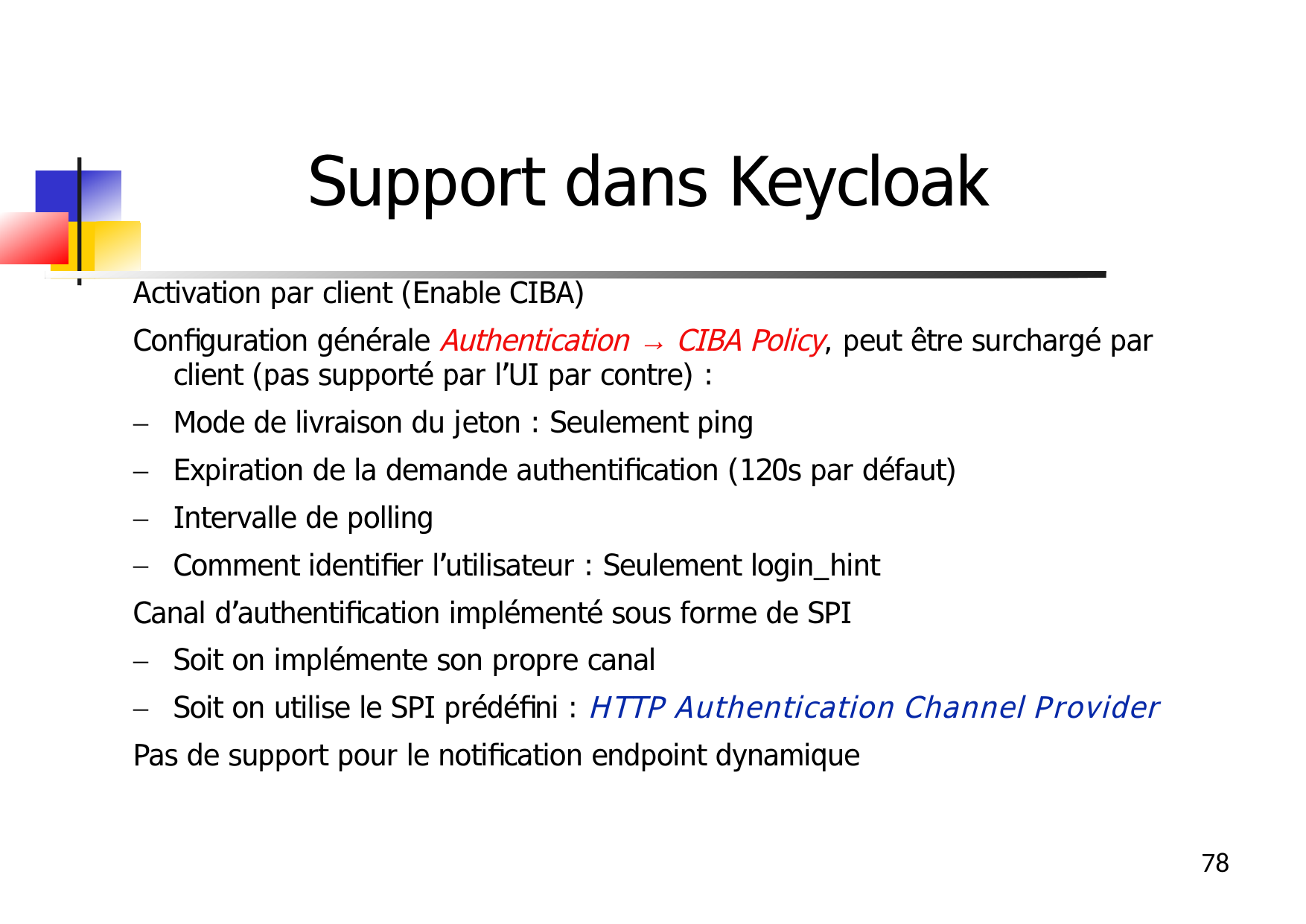

Support dans Keycloak
Activation par client (Enable CIBA)
Configuration générale Authentication → CIBA Policy, peut être surchargé par client (pas supporté par l’UI par contre) :
Mode de livraison du jeton : Seulement ping
Expiration de la demande authentification (120s par défaut)
Intervalle de polling
Comment identifier l’utilisateur : Seulement login_hint
Canal d’authentification implémenté sous forme de SPI
Soit on implémente son propre canal
Soit on utilise le SPI prédéfini : HTTP Authentication Channel Provider
Pas de support pour le notification endpoint dynamique